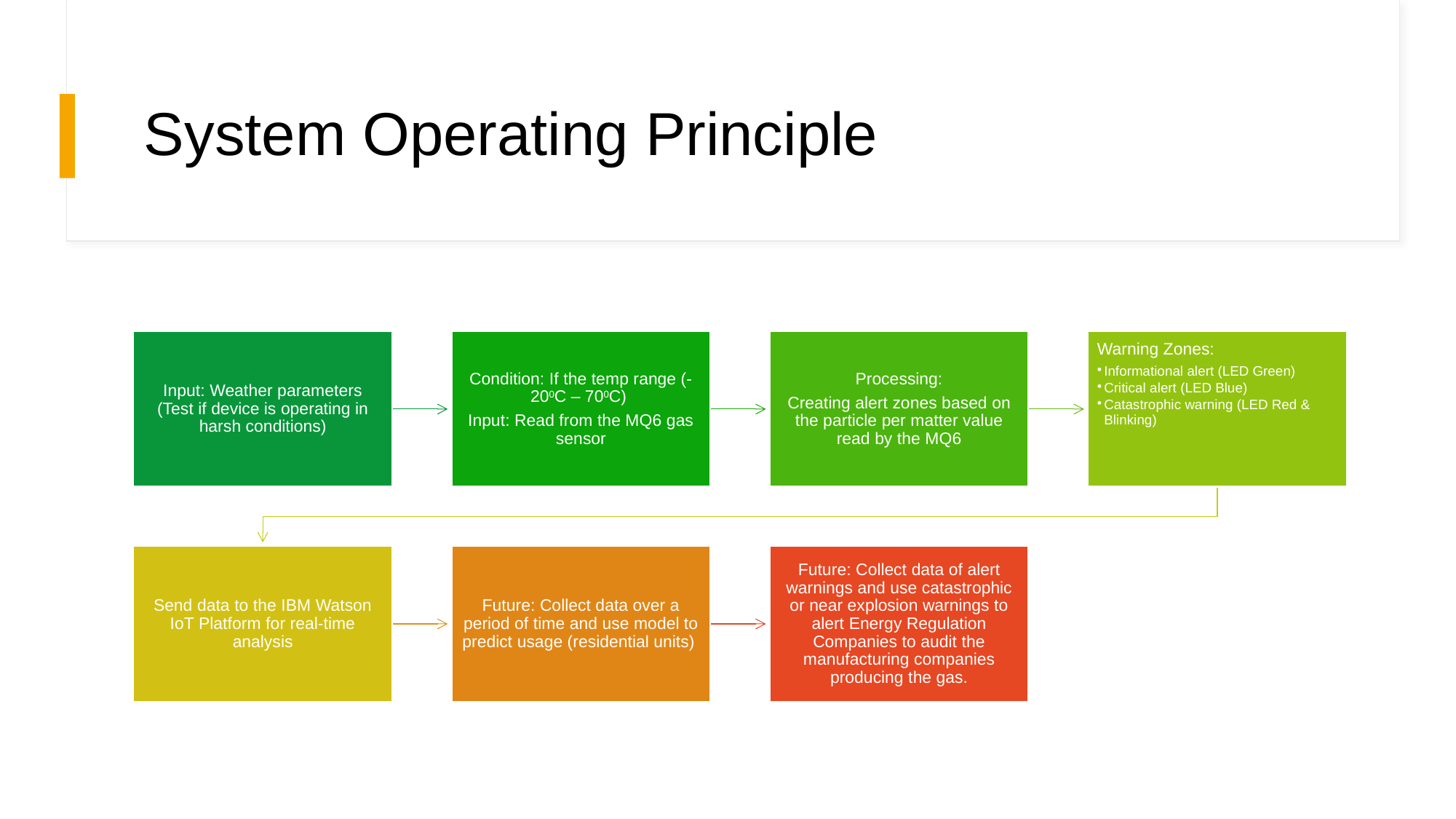

# System Operating Principle

Input: Weather parameters (Test if device is operating in harsh conditions)

Condition: If the temp range (-200C – 700C)
Input: Read from the MQ6 gas sensor

Processing:
Creating alert zones based on the particle per matter value read by the MQ6

Warning Zones:
Informational alert (LED Green)
Critical alert (LED Blue)
Catastrophic warning (LED Red & Blinking)

Send data to the IBM Watson IoT Platform for real-time analysis

Future: Collect data over a period of time and use model to predict usage (residential units)
Future: Collect data of alert warnings and use catastrophic or near explosion warnings to alert Energy Regulation Companies to audit the manufacturing companies producing the gas.